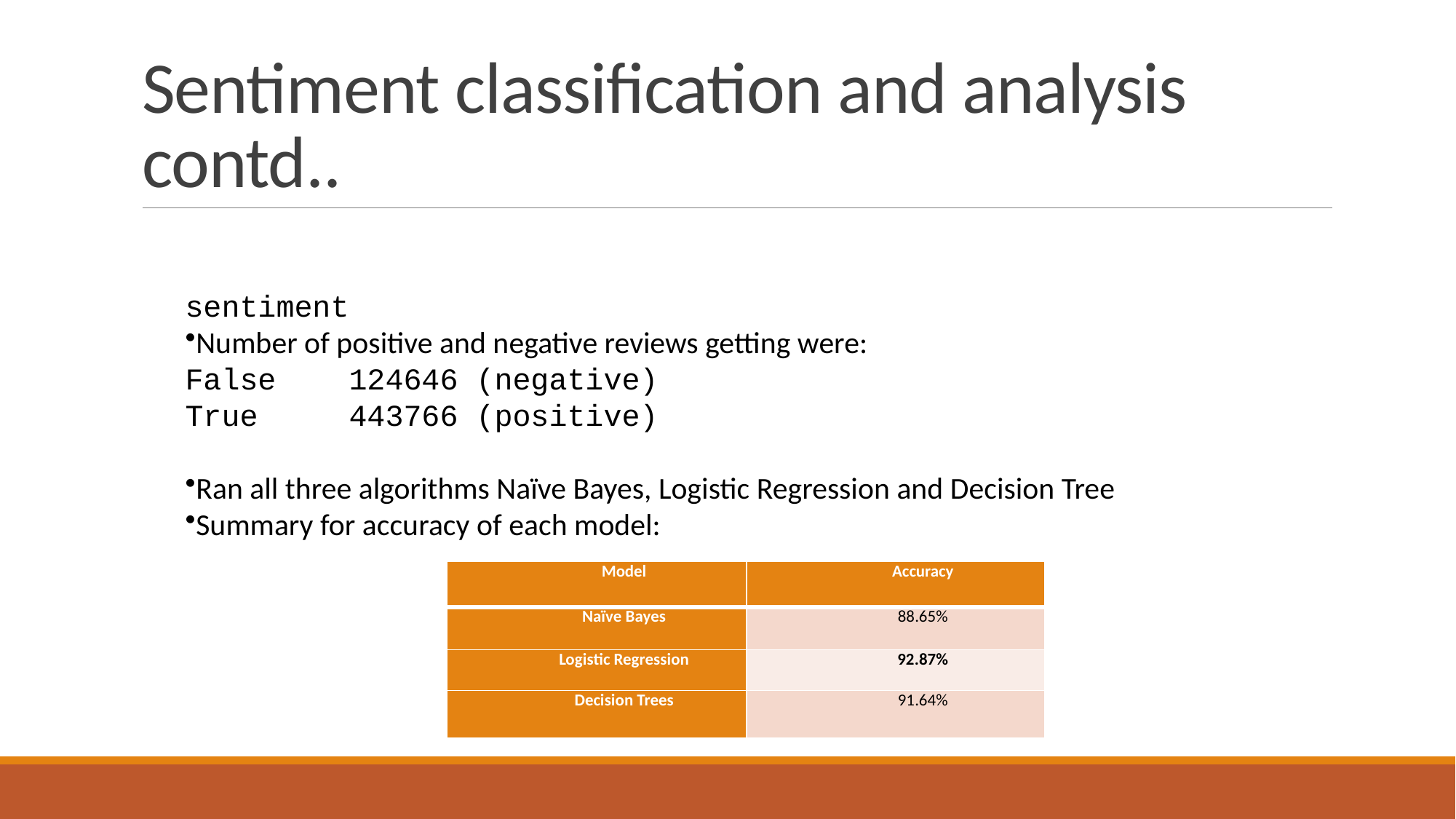

# Sentiment classification and analysis contd..
sentiment
Number of positive and negative reviews getting were:
False    124646 (negative)
True     443766 (positive)

Ran all three algorithms Naïve Bayes, Logistic Regression and Decision Tree
Summary for accuracy of each model:
| Model | Accuracy |
| --- | --- |
| Naïve Bayes | 88.65% |
| Logistic Regression | 92.87% |
| Decision Trees | 91.64% |